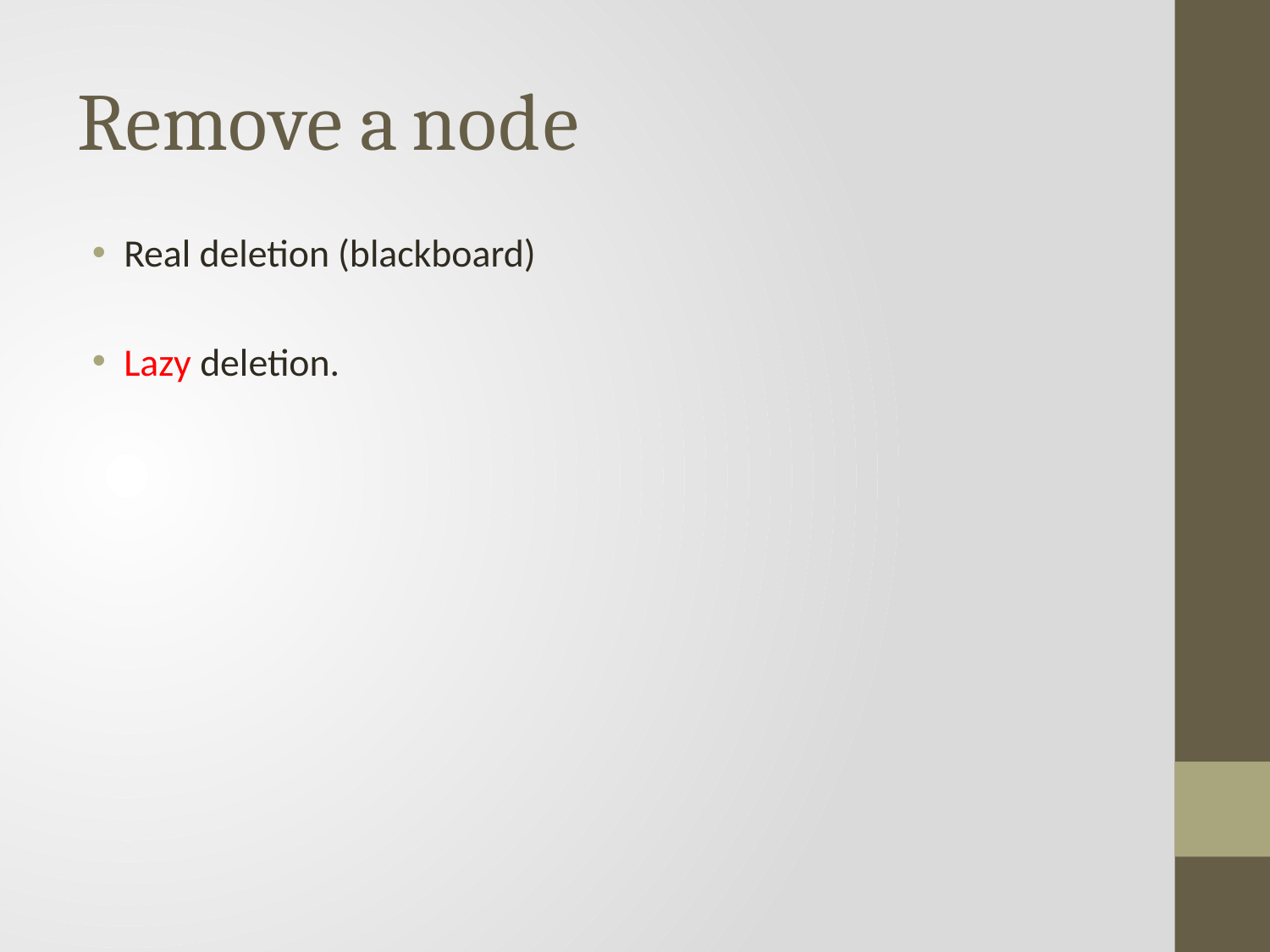

# Remove a node
Real deletion (blackboard)

Lazy deletion.